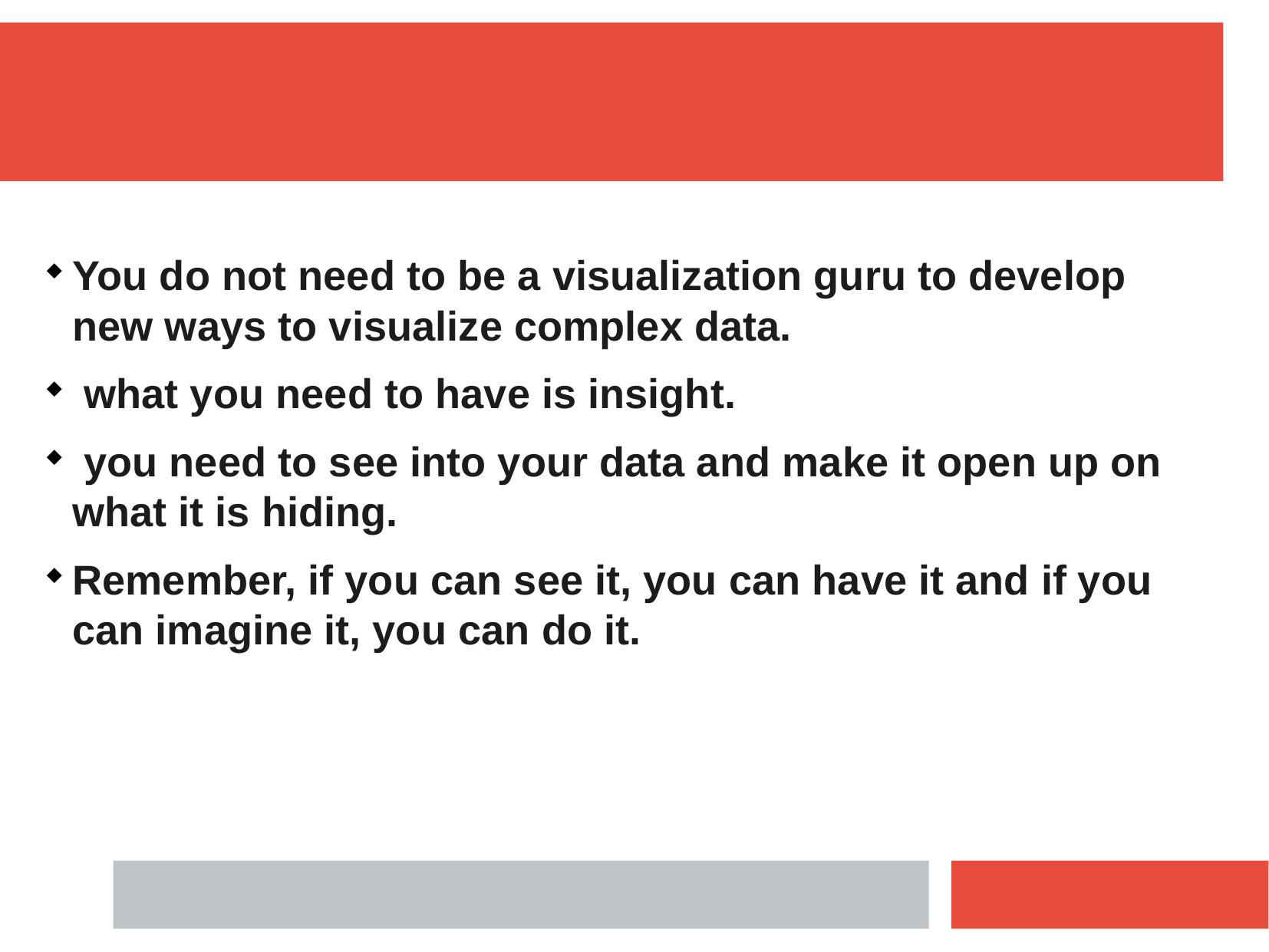

You do not need to be a visualization guru to develop new ways to visualize complex data.
 what you need to have is insight.
 you need to see into your data and make it open up on what it is hiding.
Remember, if you can see it, you can have it and if you can imagine it, you can do it.